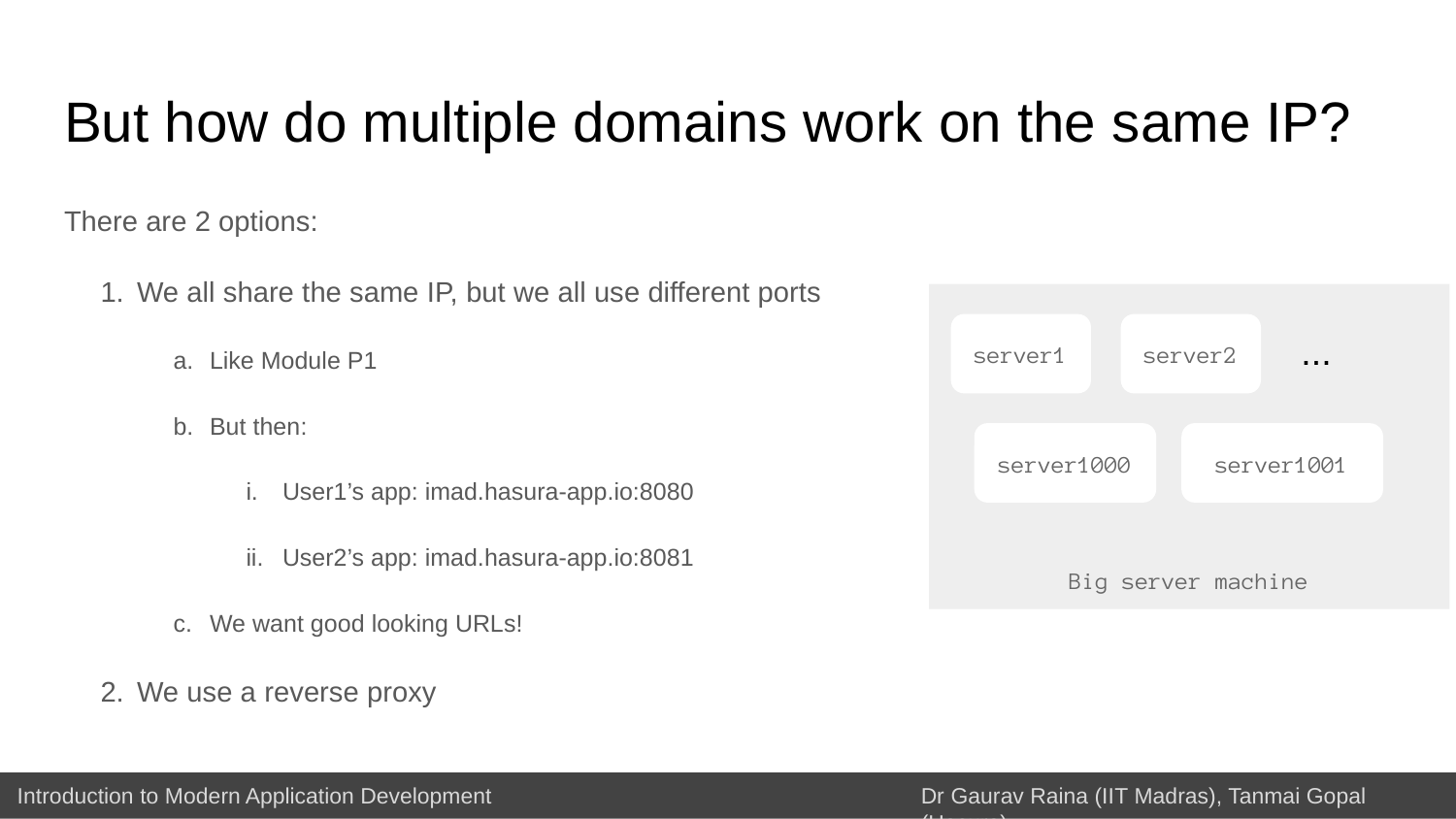

# But how do multiple domains work on the same IP?
There are 2 options:
We all share the same IP, but we all use different ports
Like Module P1
But then:
User1’s app: imad.hasura-app.io:8080
User2’s app: imad.hasura-app.io:8081
We want good looking URLs!
We use a reverse proxy
Big server machine
server1
server2
...
server1000
server1001